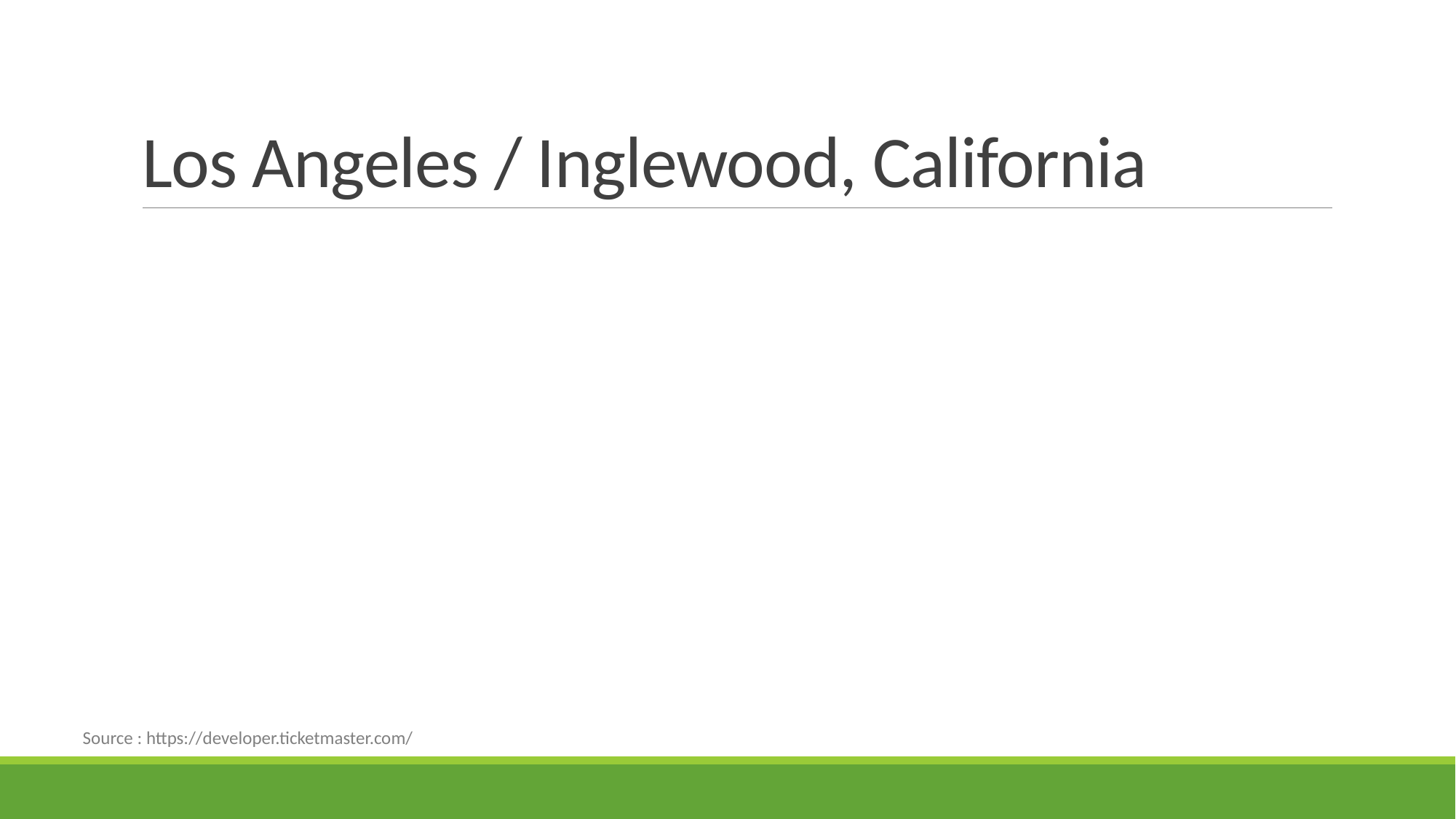

# Los Angeles / Inglewood, California

Source : https://developer.ticketmaster.com/